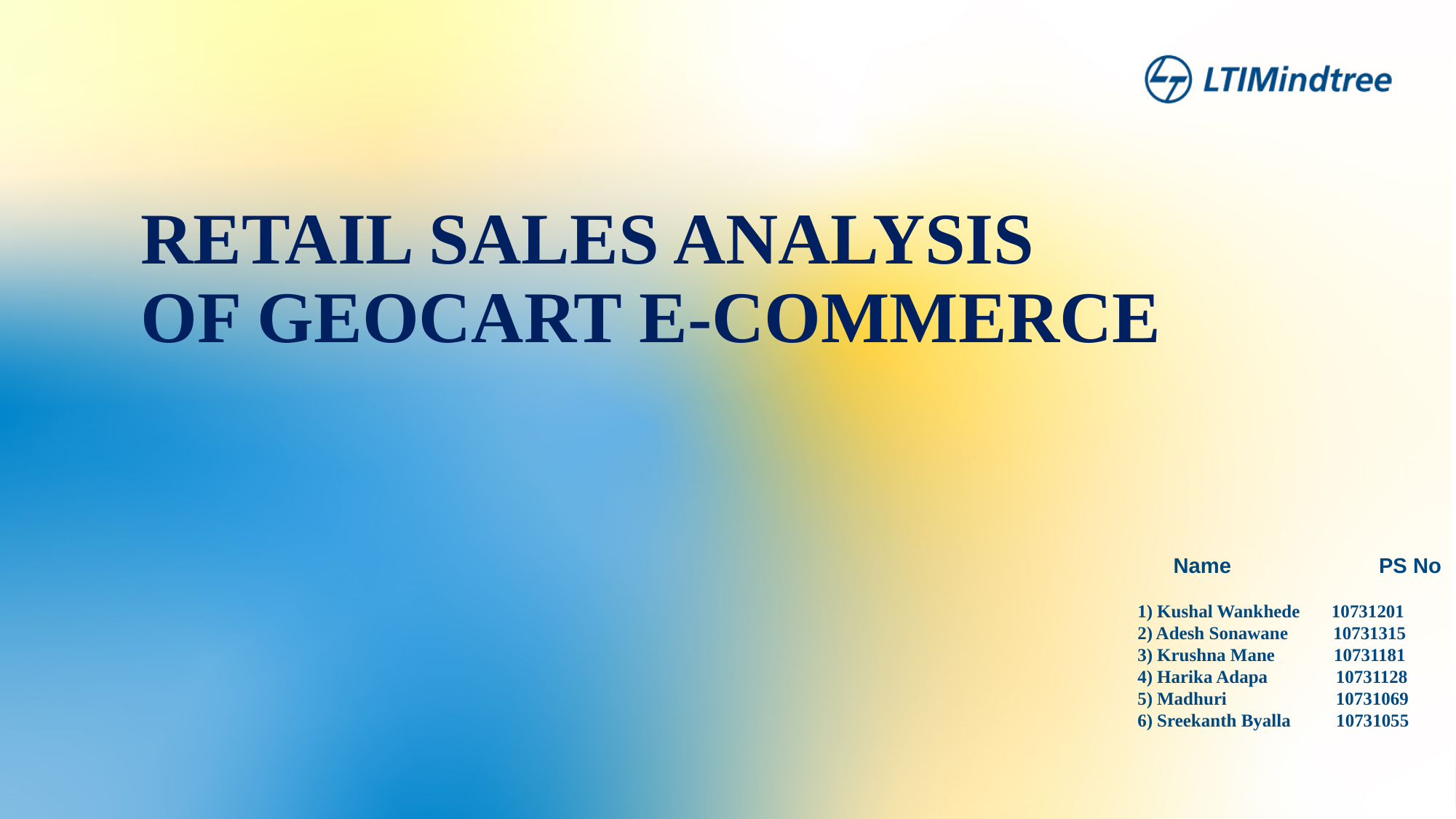

# RETAIL SALES ANALYSIS OF GEOCART E-COMMERCE
       Name                             PS No

1) Kushal Wankhede       10731201
2) Adesh Sonawane          10731315
3) Krushna Mane             10731181
4) Harika Adapa               10731128
5) Madhuri                        10731069
6) Sreekanth Byalla          10731055